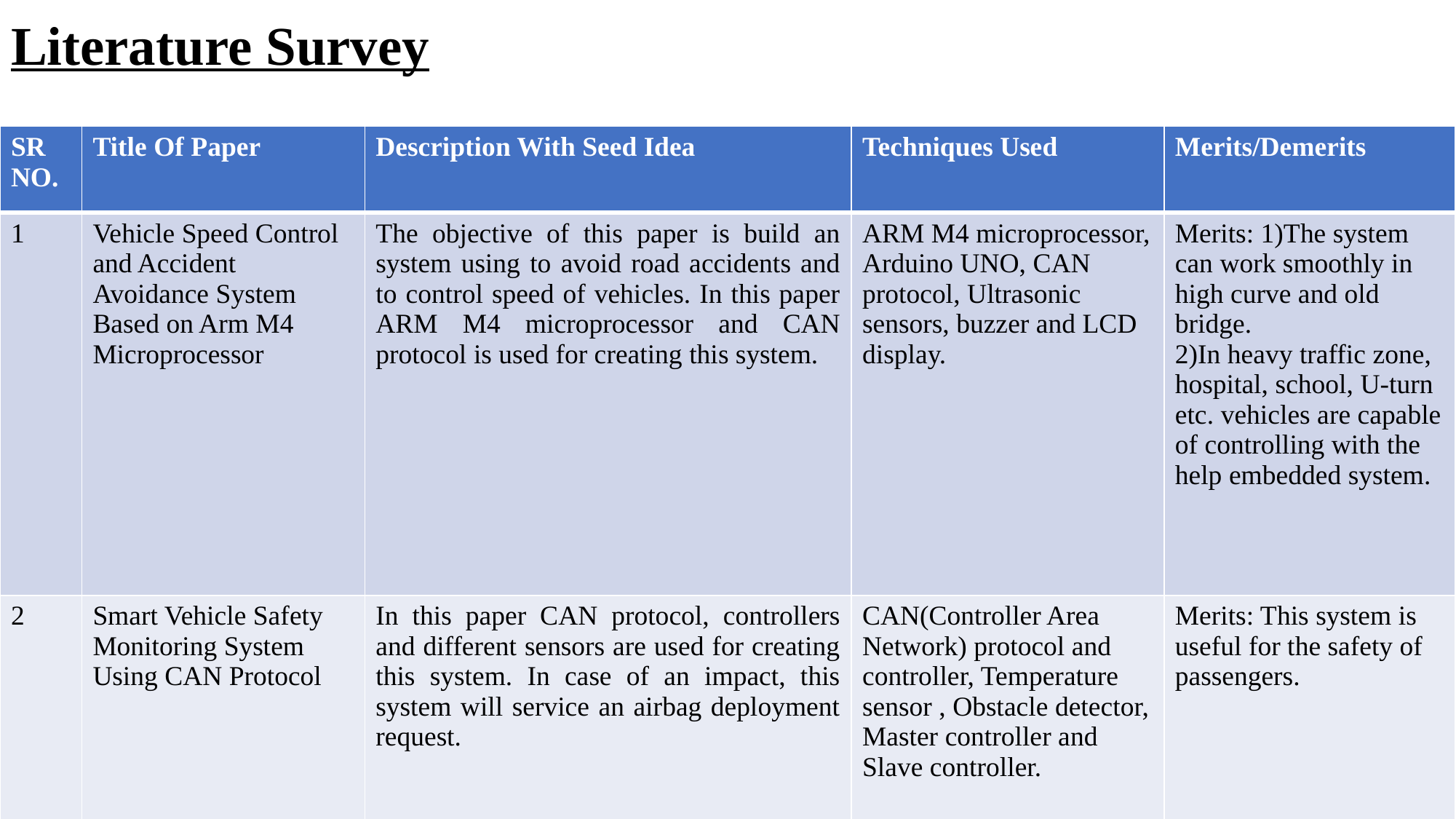

# Literature Survey
| SR NO. | Title Of Paper | Description With Seed Idea | Techniques Used | Merits/Demerits |
| --- | --- | --- | --- | --- |
| 1 | Vehicle Speed Control and Accident Avoidance System Based on Arm M4 Microprocessor | The objective of this paper is build an system using to avoid road accidents and to control speed of vehicles. In this paper ARM M4 microprocessor and CAN protocol is used for creating this system. | ARM M4 microprocessor, Arduino UNO, CAN protocol, Ultrasonic sensors, buzzer and LCD display. | Merits: 1)The system can work smoothly in high curve and old bridge. 2)In heavy traffic zone, hospital, school, U-turn etc. vehicles are capable of controlling with the help embedded system. |
| 2 | Smart Vehicle Safety Monitoring System Using CAN Protocol | In this paper CAN protocol, controllers and different sensors are used for creating this system. In case of an impact, this system will service an airbag deployment request. | CAN(Controller Area Network) protocol and controller, Temperature sensor , Obstacle detector, Master controller and Slave controller. | Merits: This system is useful for the safety of passengers. |
11/28/2021
<<title of Project>>
8